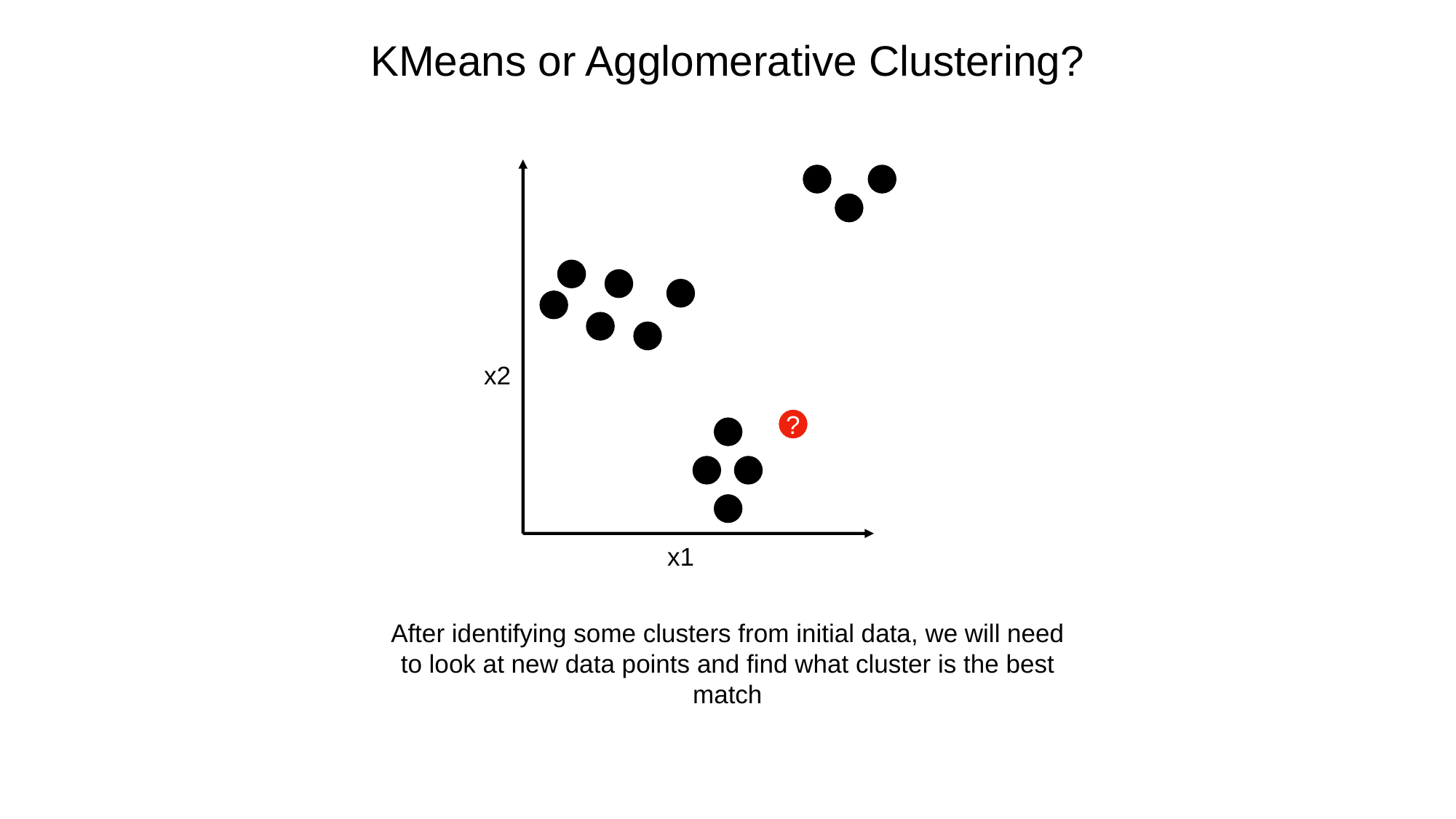

# KMeans or Agglomerative Clustering?

x2
?

x1
After identifying some clusters from initial data, we will need to look at new data points and find what cluster is the best match